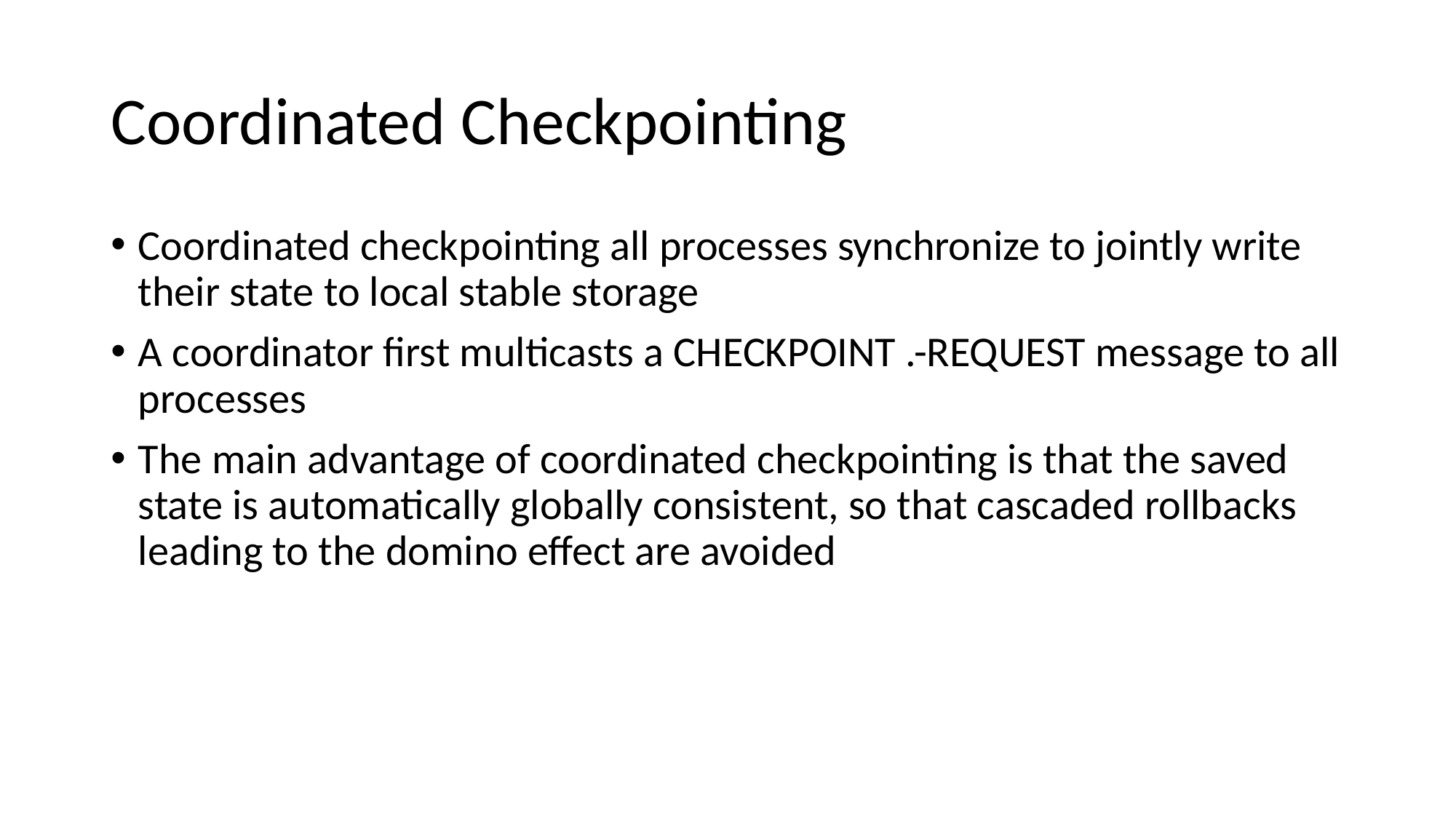

# Coordinated Checkpointing
Coordinated checkpointing all processes synchronize to jointly write their state to local stable storage
A coordinator first multicasts a CHECKPOINT .-REQUEST message to all processes
The main advantage of coordinated checkpointing is that the saved state is automatically globally consistent, so that cascaded rollbacks leading to the domino effect are avoided